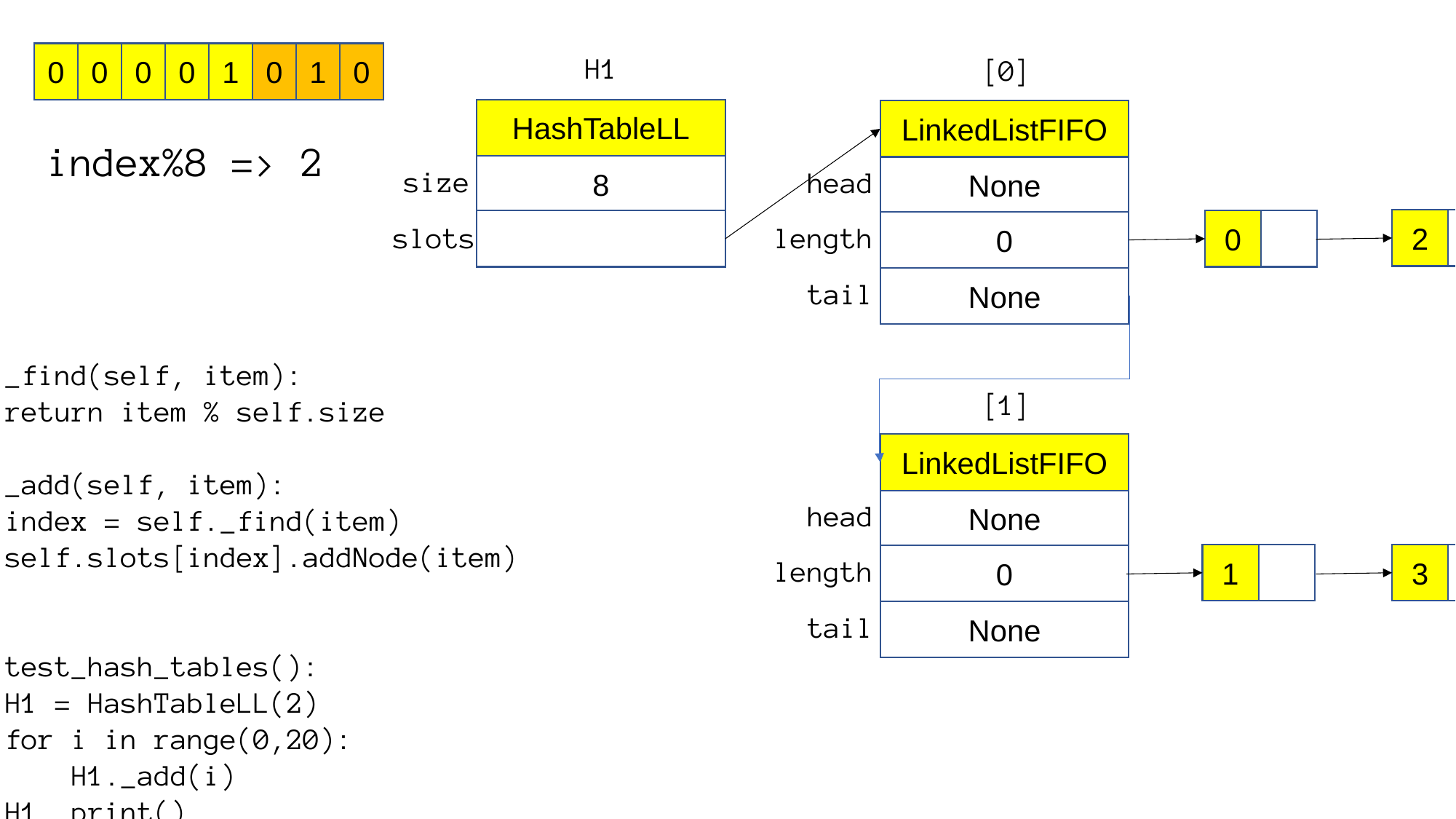

0
0
0
0
1
0
1
0
H1
[0]
HashTableLL
LinkedListFIFO
index%8 => 2
8
size
None
head
2

0

0
slots
length
None
tail
def _find(self, item):
    return item % self.size

def _add(self, item):
    index = self._find(item)
    self.slots[index].addNode(item)

def test_hash_tables():
    H1 = HashTableLL(2)
    for i in range(0,20):
        H1._add(i)
    H1._print()
[1]
LinkedListFIFO
None
head
1

3

0
length
None
tail